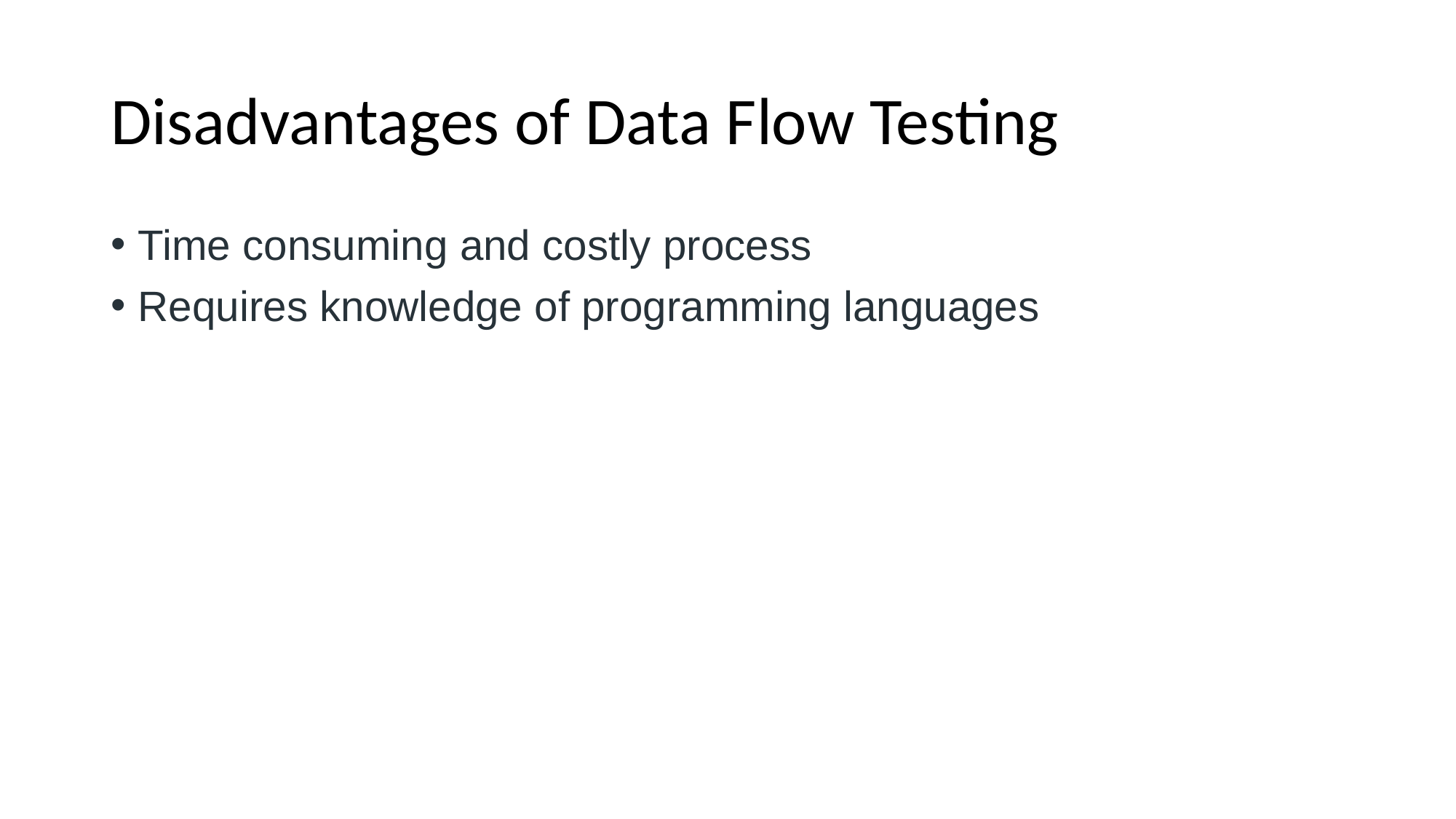

# Disadvantages of Data Flow Testing
Time consuming and costly process
Requires knowledge of programming languages